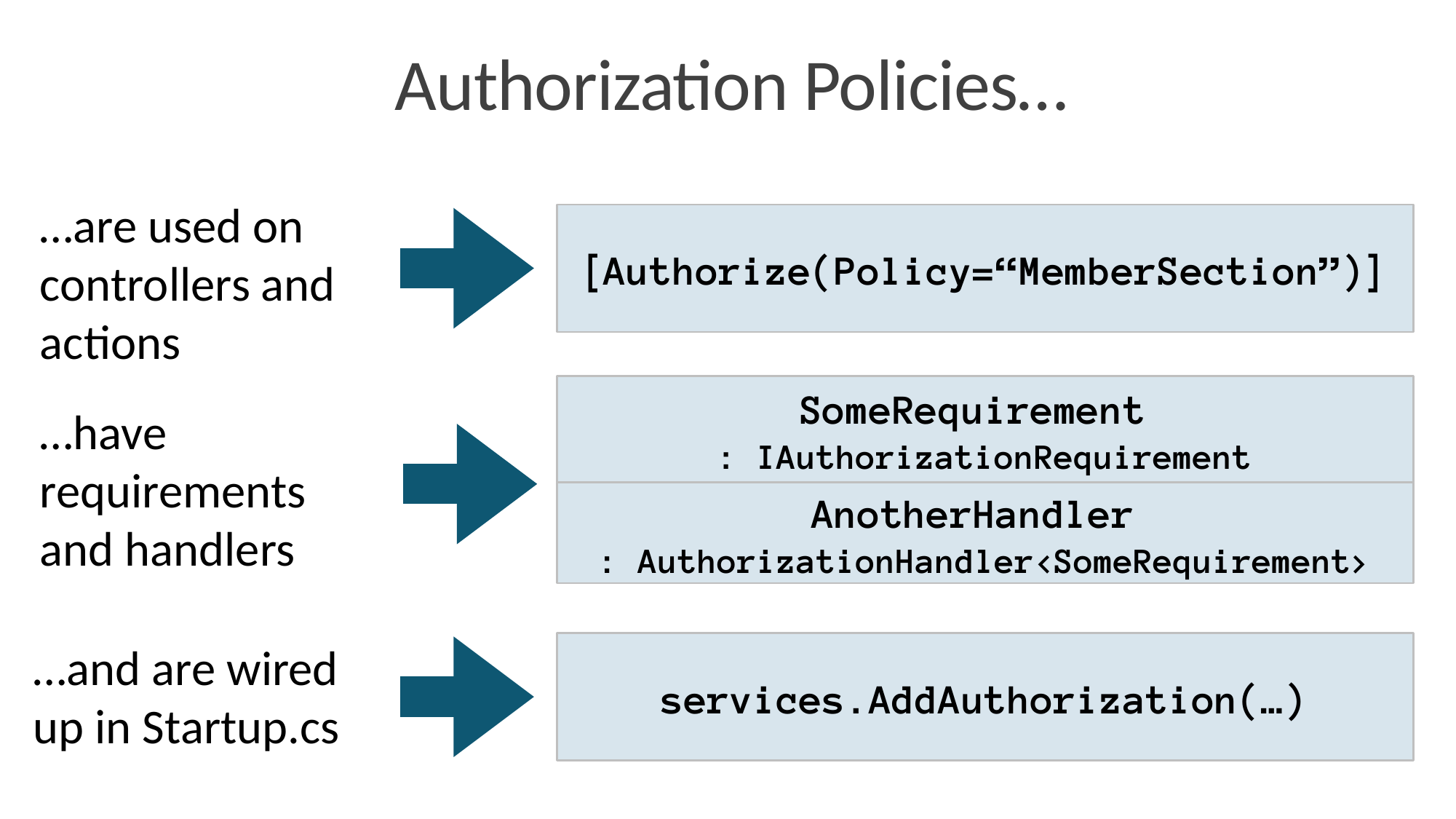

Authorization Policies…
…are used on controllers and actions
[Authorize(Policy=“MemberSection”)]
SomeRequirement
: IAuthorizationRequirement
…have requirements and handlers
AnotherHandler
: AuthorizationHandler<SomeRequirement>
…and are wired up in Startup.cs
services.AddAuthorization(…)